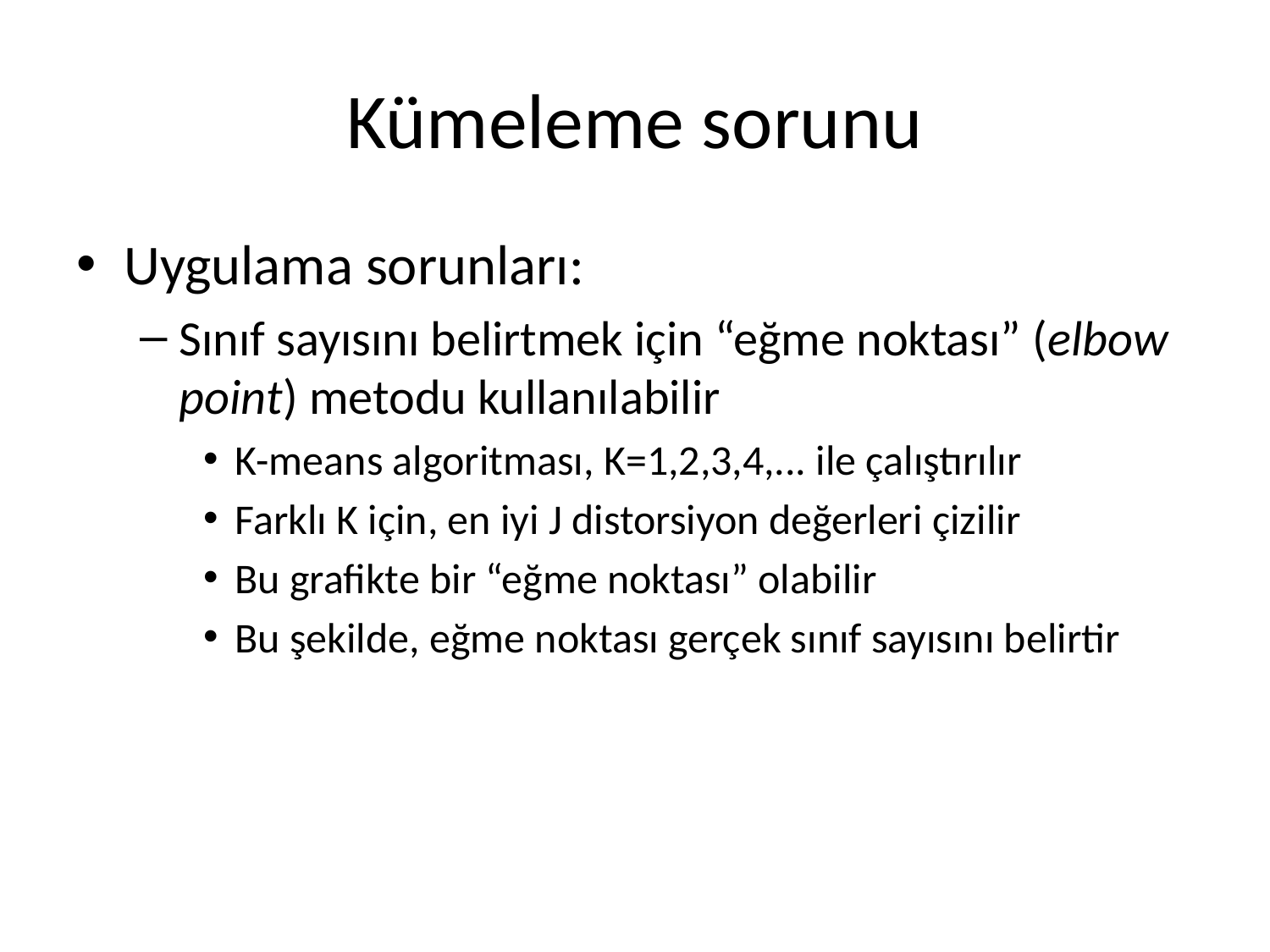

# Kümeleme sorunu
Uygulama sorunları:
Sınıf sayısını belirtmek için “eğme noktası” (elbow point) metodu kullanılabilir
K-means algoritması, K=1,2,3,4,... ile çalıştırılır
Farklı K için, en iyi J distorsiyon değerleri çizilir
Bu grafikte bir “eğme noktası” olabilir
Bu şekilde, eğme noktası gerçek sınıf sayısını belirtir